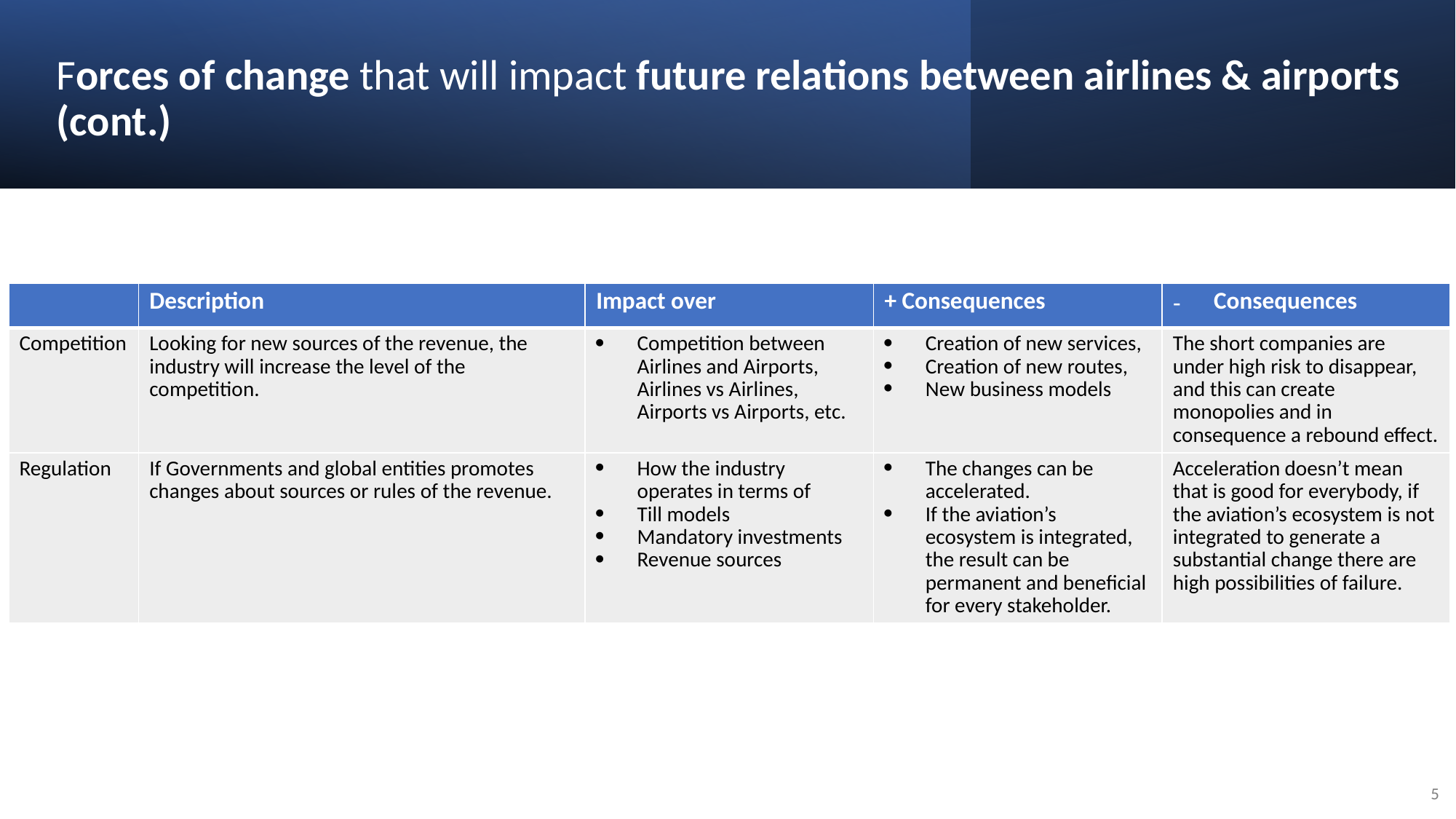

Forces of change that will impact future relations between airlines & airports (cont.)
|  | Description | Impact over | + Consequences | Consequences |
| --- | --- | --- | --- | --- |
| Competition | Looking for new sources of the revenue, the industry will increase the level of the competition. | Competition between Airlines and Airports, Airlines vs Airlines, Airports vs Airports, etc. | Creation of new services, Creation of new routes, New business models | The short companies are under high risk to disappear, and this can create monopolies and in consequence a rebound effect. |
| Regulation | If Governments and global entities promotes changes about sources or rules of the revenue. | How the industry operates in terms of Till models Mandatory investments Revenue sources | The changes can be accelerated. If the aviation’s ecosystem is integrated, the result can be permanent and beneficial for every stakeholder. | Acceleration doesn’t mean that is good for everybody, if the aviation’s ecosystem is not integrated to generate a substantial change there are high possibilities of failure. |
5